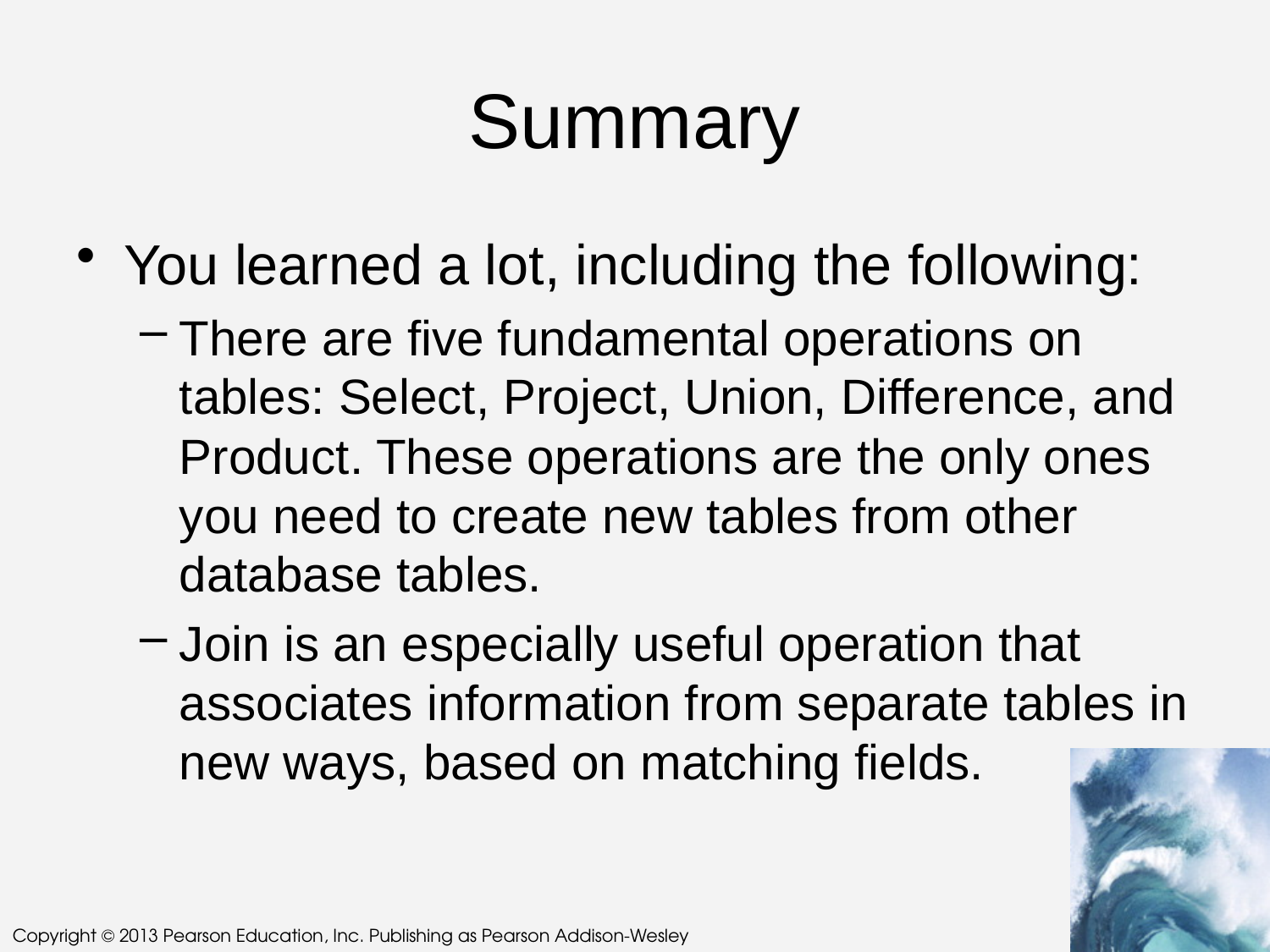

# Summary
You learned a lot, including the following:
There are five fundamental operations on tables: Select, Project, Union, Difference, and Product. These operations are the only ones you need to create new tables from other database tables.
Join is an especially useful operation that associates information from separate tables in new ways, based on matching fields.